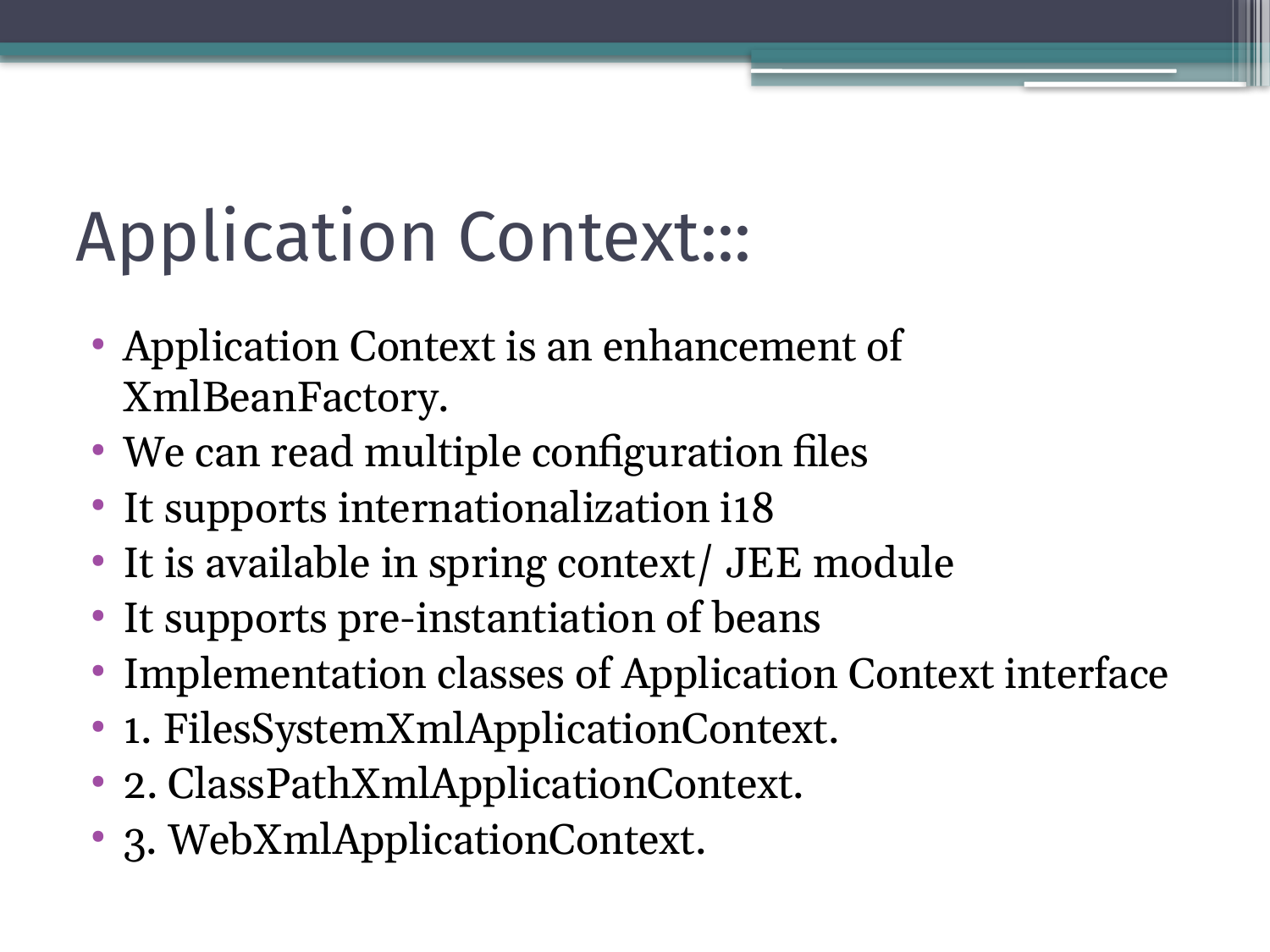

# Application Context:::
Application Context is an enhancement of XmlBeanFactory.
We can read multiple configuration files
It supports internationalization i18
It is available in spring context/ JEE module
It supports pre-instantiation of beans
Implementation classes of Application Context interface
1. FilesSystemXmlApplicationContext.
2. ClassPathXmlApplicationContext.
3. WebXmlApplicationContext.